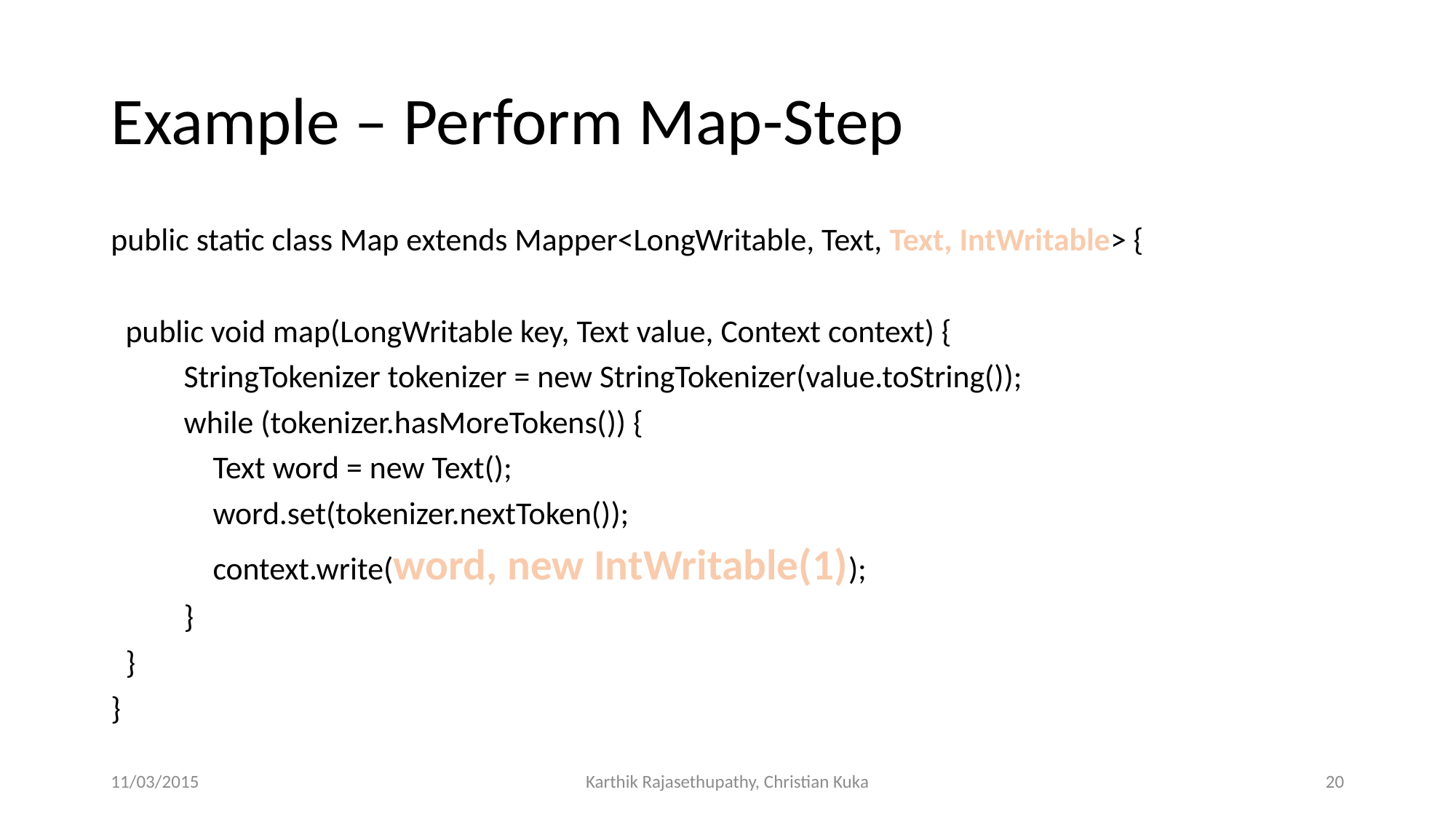

# Example – Perform Map-Step
public static class Map extends Mapper<LongWritable, Text, Text, IntWritable> {

  public void map(LongWritable key, Text value, Context context) {
          StringTokenizer tokenizer = new StringTokenizer(value.toString());
          while (tokenizer.hasMoreTokens()) {
              Text word = new Text();
              word.set(tokenizer.nextToken());
              context.write(word, new IntWritable(1));
          }
  }
}
11/03/2015
Karthik Rajasethupathy, Christian Kuka
20